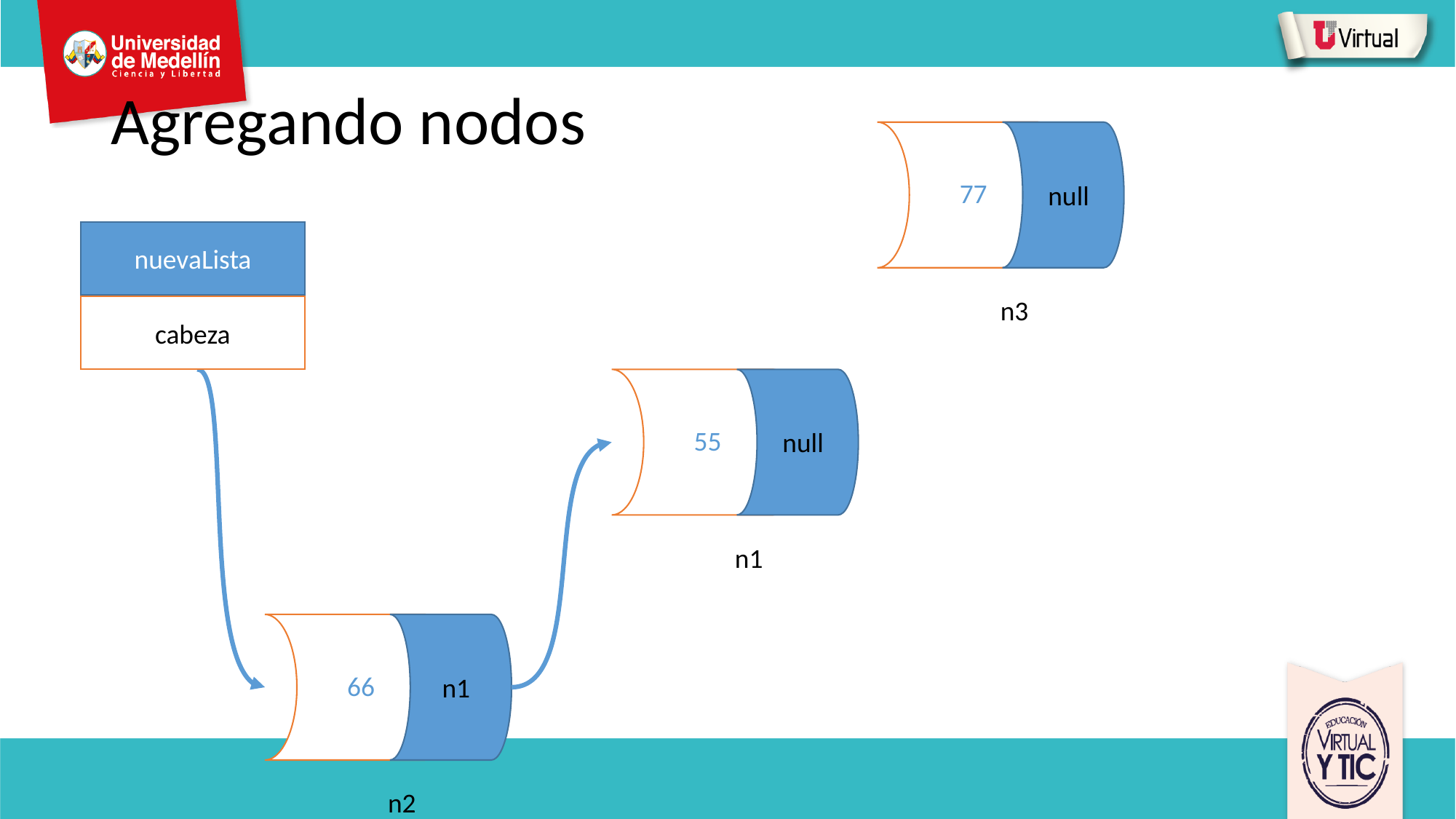

# Agregando nodos

77
null
nuevaLista
cabeza
n3

55
null
n1

66
n1
n2